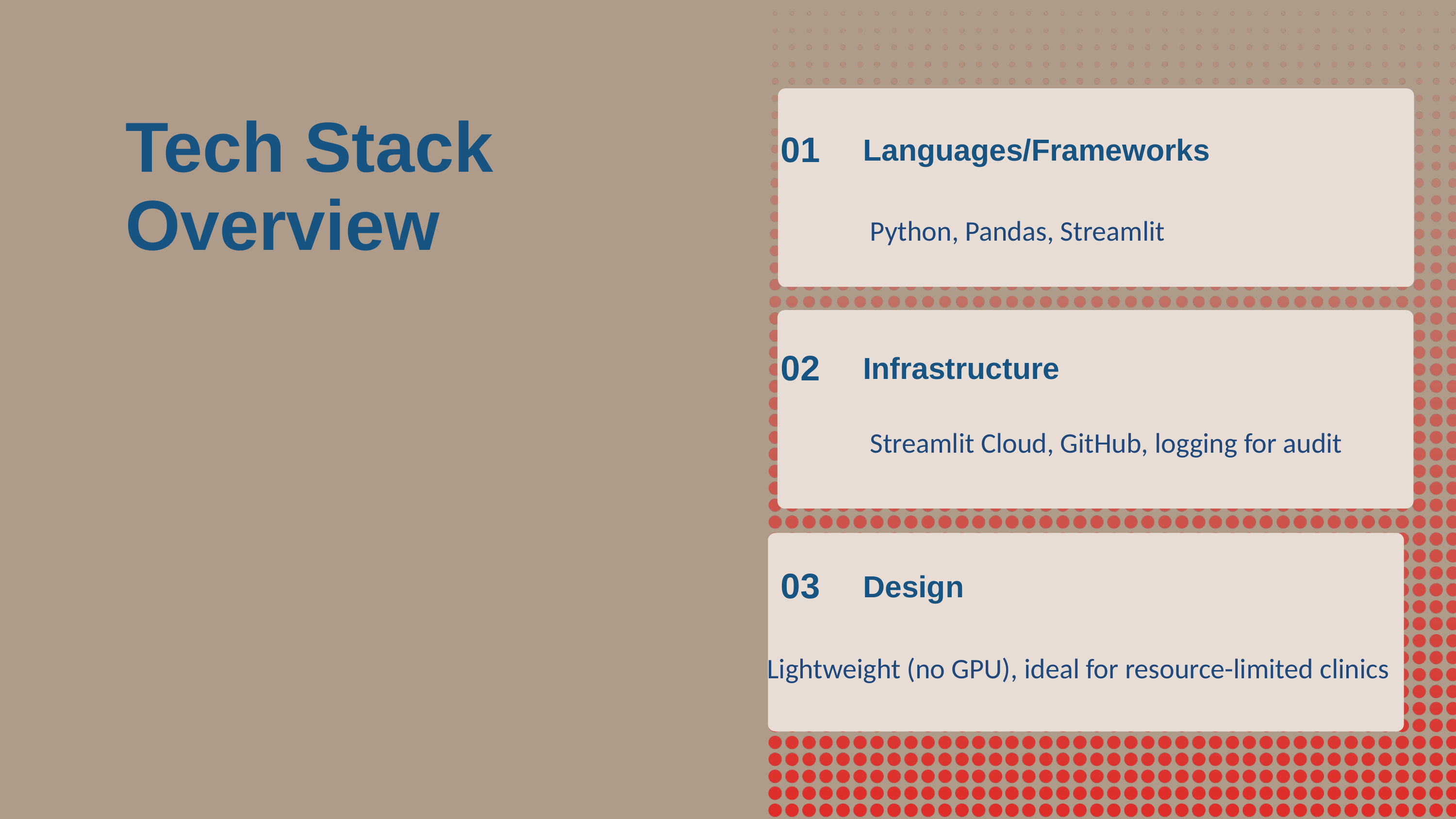

Tech Stack Overview
01
Languages/Frameworks

Python, Pandas, Streamlit

02
Infrastructure

Streamlit Cloud, GitHub, logging for audit

03
Design

Lightweight (no GPU), ideal for resource-limited clinics